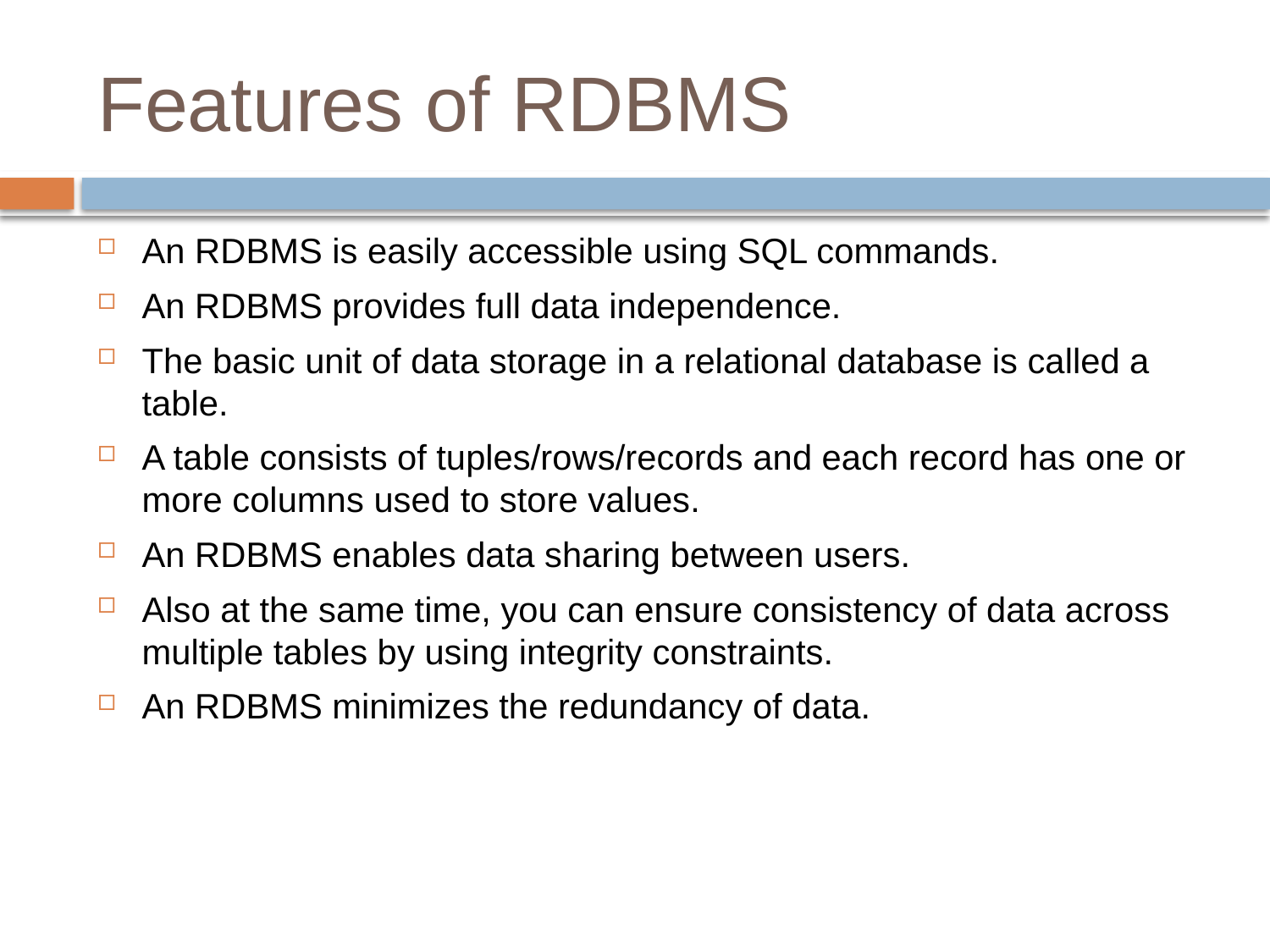

# Features of RDBMS
An RDBMS is easily accessible using SQL commands.
An RDBMS provides full data independence.
The basic unit of data storage in a relational database is called a table.
A table consists of tuples/rows/records and each record has one or more columns used to store values.
An RDBMS enables data sharing between users.
Also at the same time, you can ensure consistency of data across multiple tables by using integrity constraints.
An RDBMS minimizes the redundancy of data.